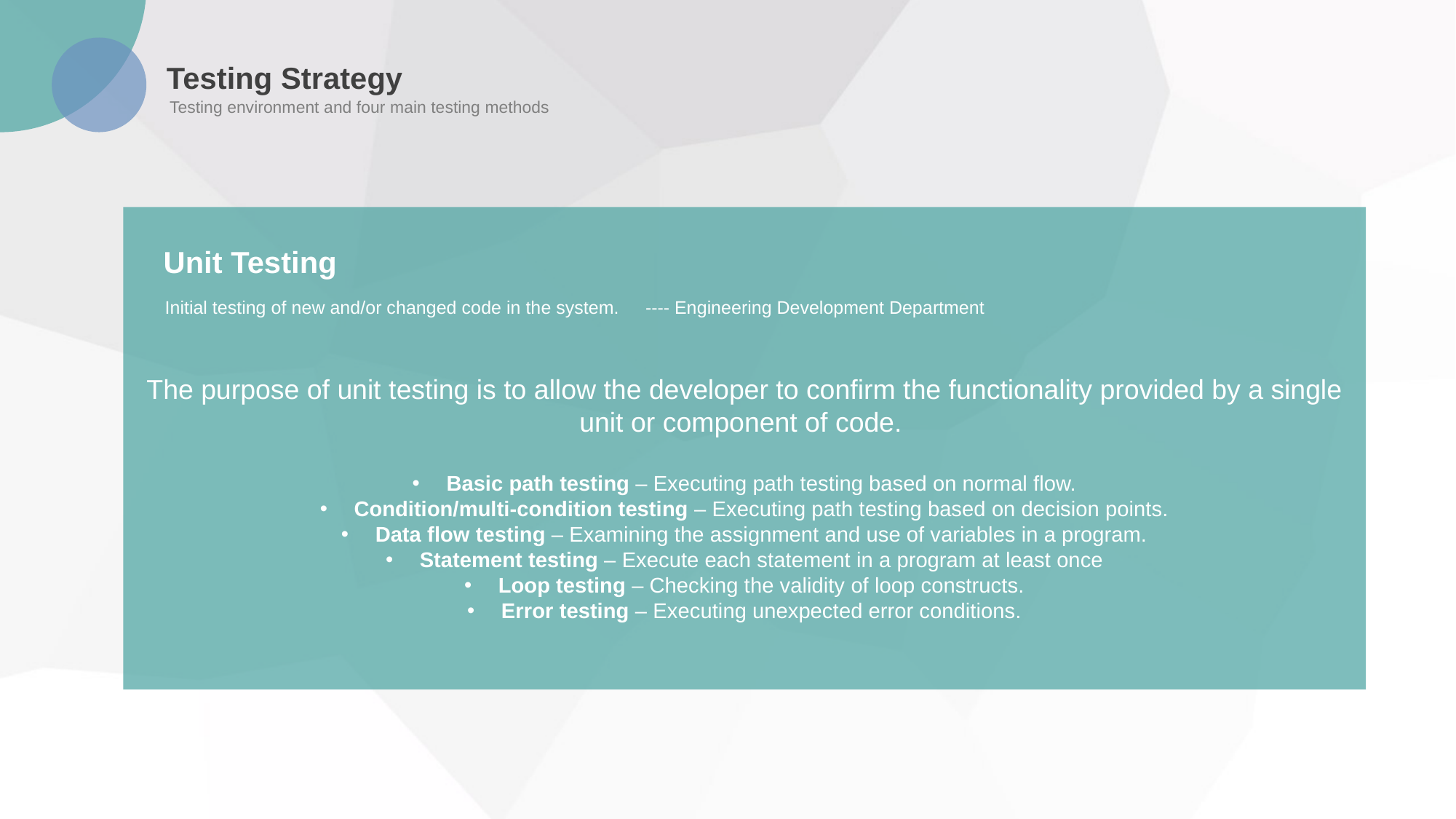

Testing Strategy
Testing environment and four main testing methods
The purpose of unit testing is to allow the developer to confirm the functionality provided by a single unit or component of code.

Basic path testing – Executing path testing based on normal flow.
Condition/multi-condition testing – Executing path testing based on decision points.
Data flow testing – Examining the assignment and use of variables in a program.
Statement testing – Execute each statement in a program at least once
Loop testing – Checking the validity of loop constructs.
Error testing – Executing unexpected error conditions.
Unit Testing
Initial testing of new and/or changed code in the system.     ---- Engineering Development Department